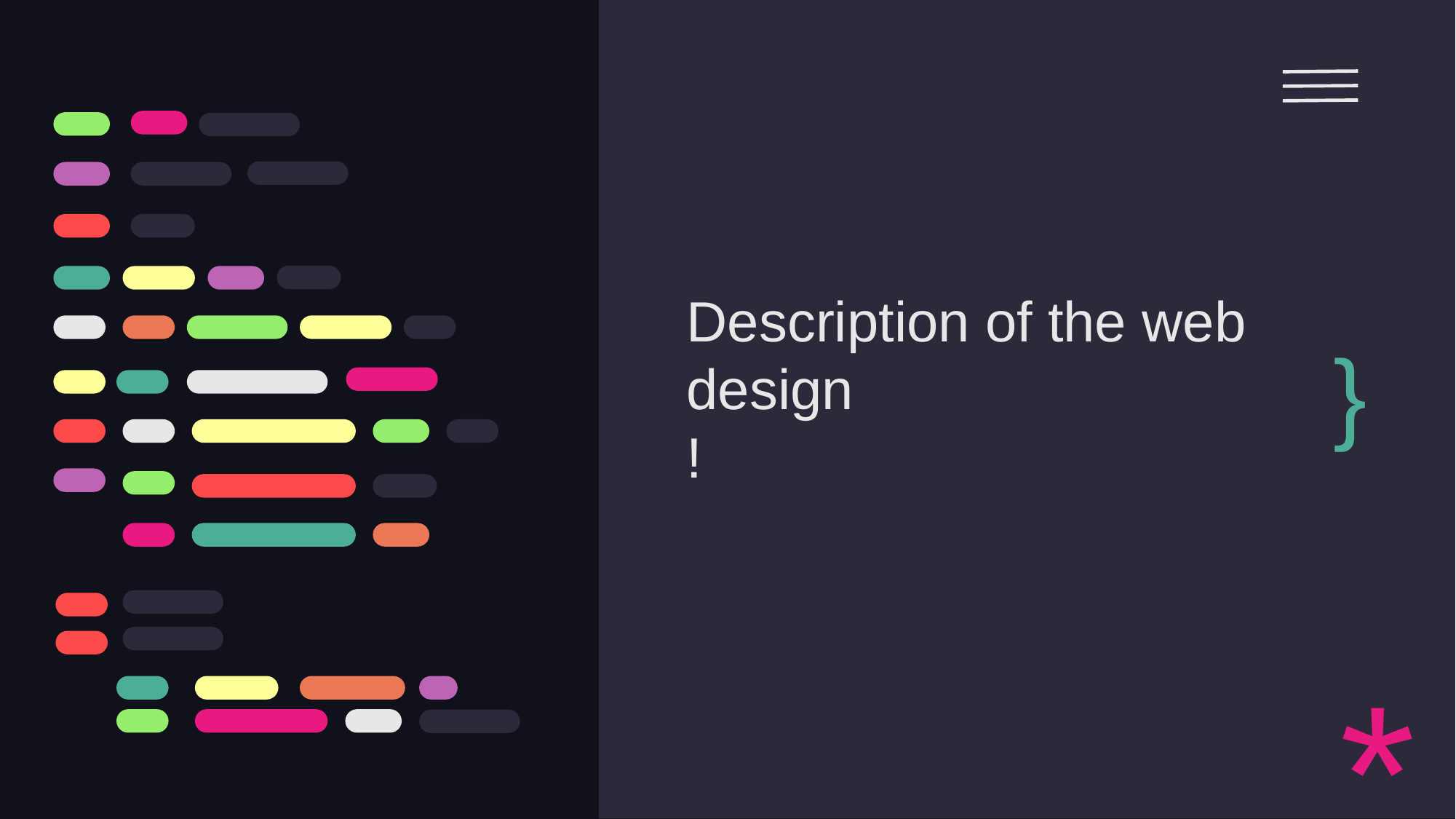

# Description of the web design !
}

*